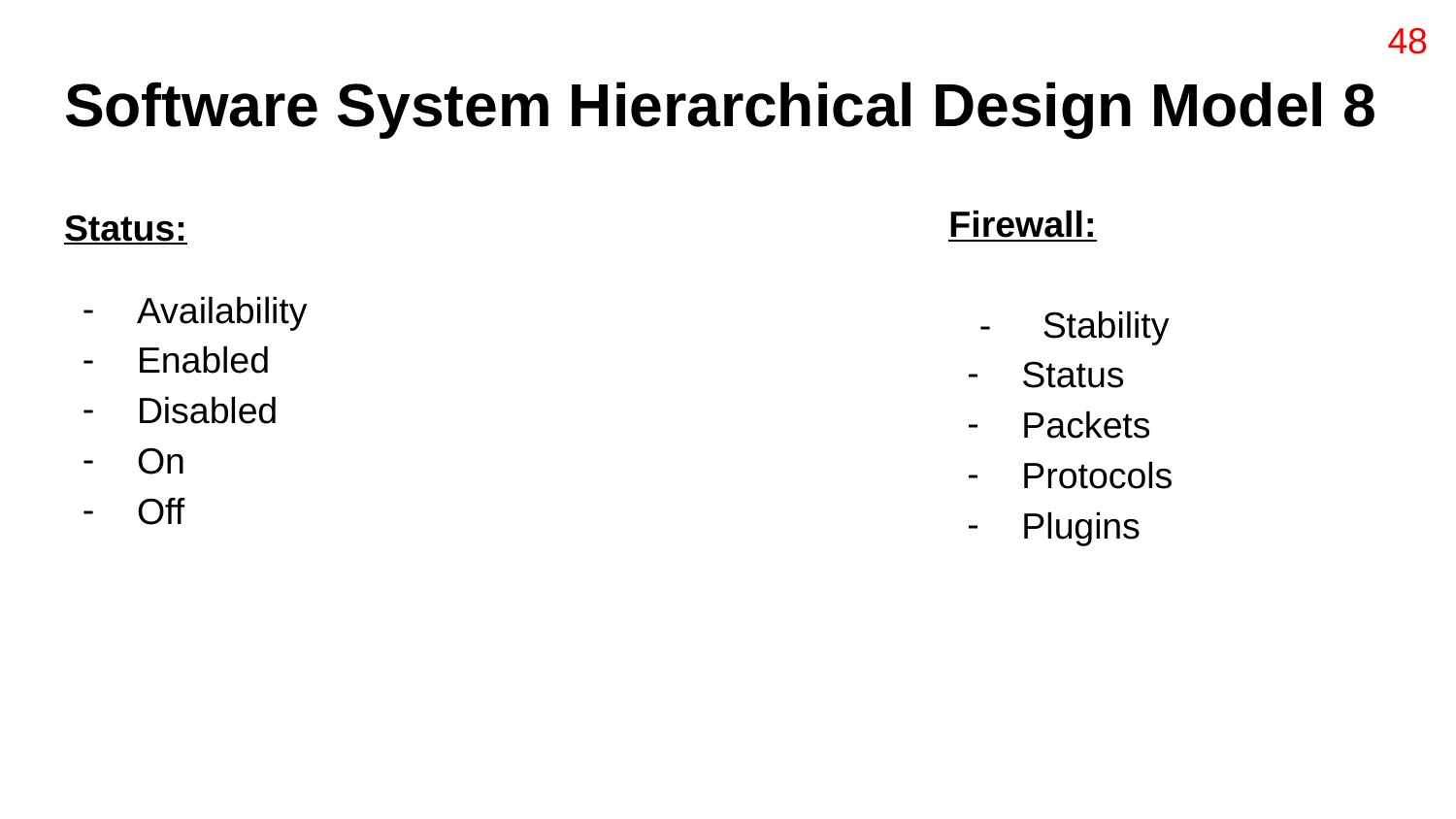

48
# Software System Hierarchical Design Model 8

Firewall:
   -     Stability
Status
Packets
Protocols
Plugins
Status:
Availability
Enabled
Disabled
On
Off